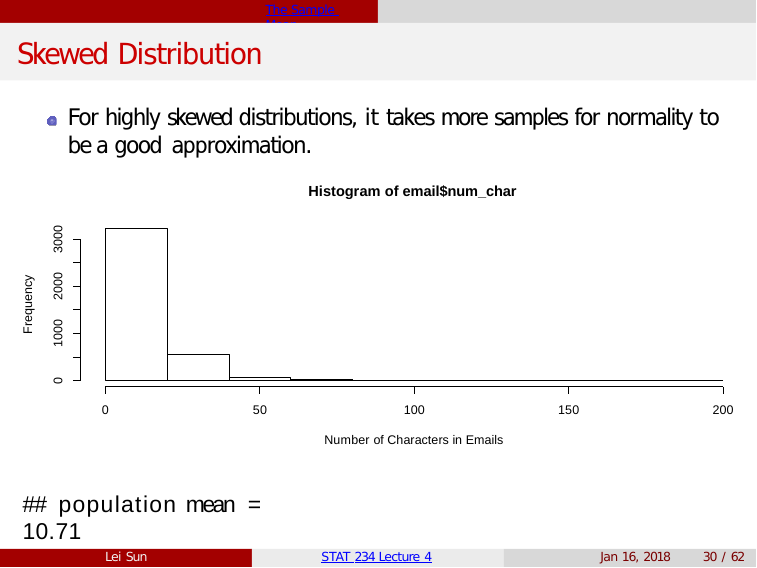

The Sample Mean

# Skewed Distribution
For highly skewed distributions, it takes more samples for normality to  be a good approximation.

Histogram of email$num_char
1000     2000     3000

Frequency

0

0
50
100
150
200
Number of Characters in Emails
##  population mean   =   10.71

Lei Sun
STAT 234 Lecture 4
Jan 16, 2018
30 / 62